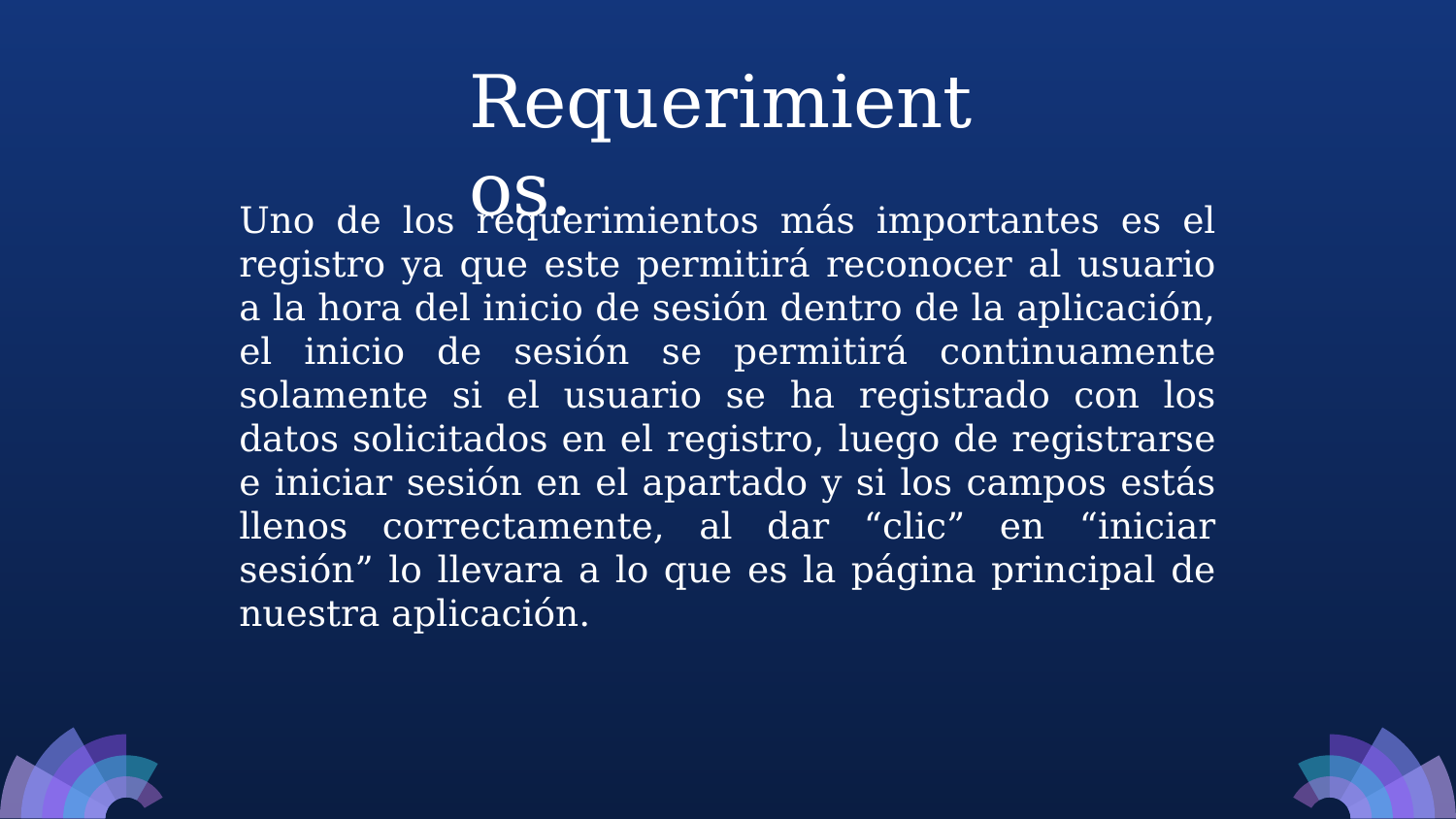

# Requerimientos.
Uno de los requerimientos más importantes es el registro ya que este permitirá reconocer al usuario a la hora del inicio de sesión dentro de la aplicación, el inicio de sesión se permitirá continuamente solamente si el usuario se ha registrado con los datos solicitados en el registro, luego de registrarse e iniciar sesión en el apartado y si los campos estás llenos correctamente, al dar “clic” en “iniciar sesión” lo llevara a lo que es la página principal de nuestra aplicación.